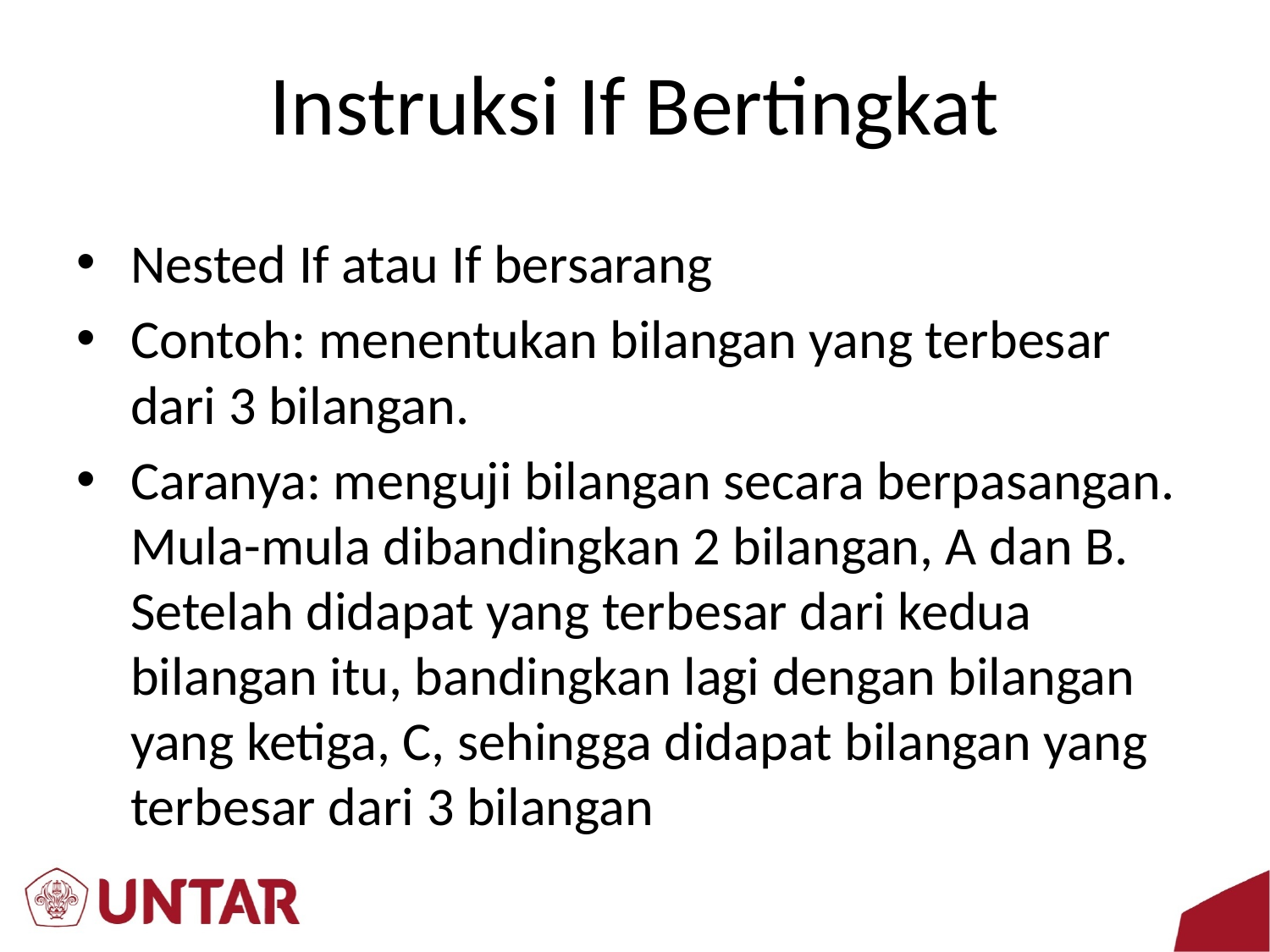

# Instruksi If Bertingkat
Nested If atau If bersarang
Contoh: menentukan bilangan yang terbesar dari 3 bilangan.
Caranya: menguji bilangan secara berpasangan. Mula-mula dibandingkan 2 bilangan, A dan B. Setelah didapat yang terbesar dari kedua bilangan itu, bandingkan lagi dengan bilangan yang ketiga, C, sehingga didapat bilangan yang terbesar dari 3 bilangan